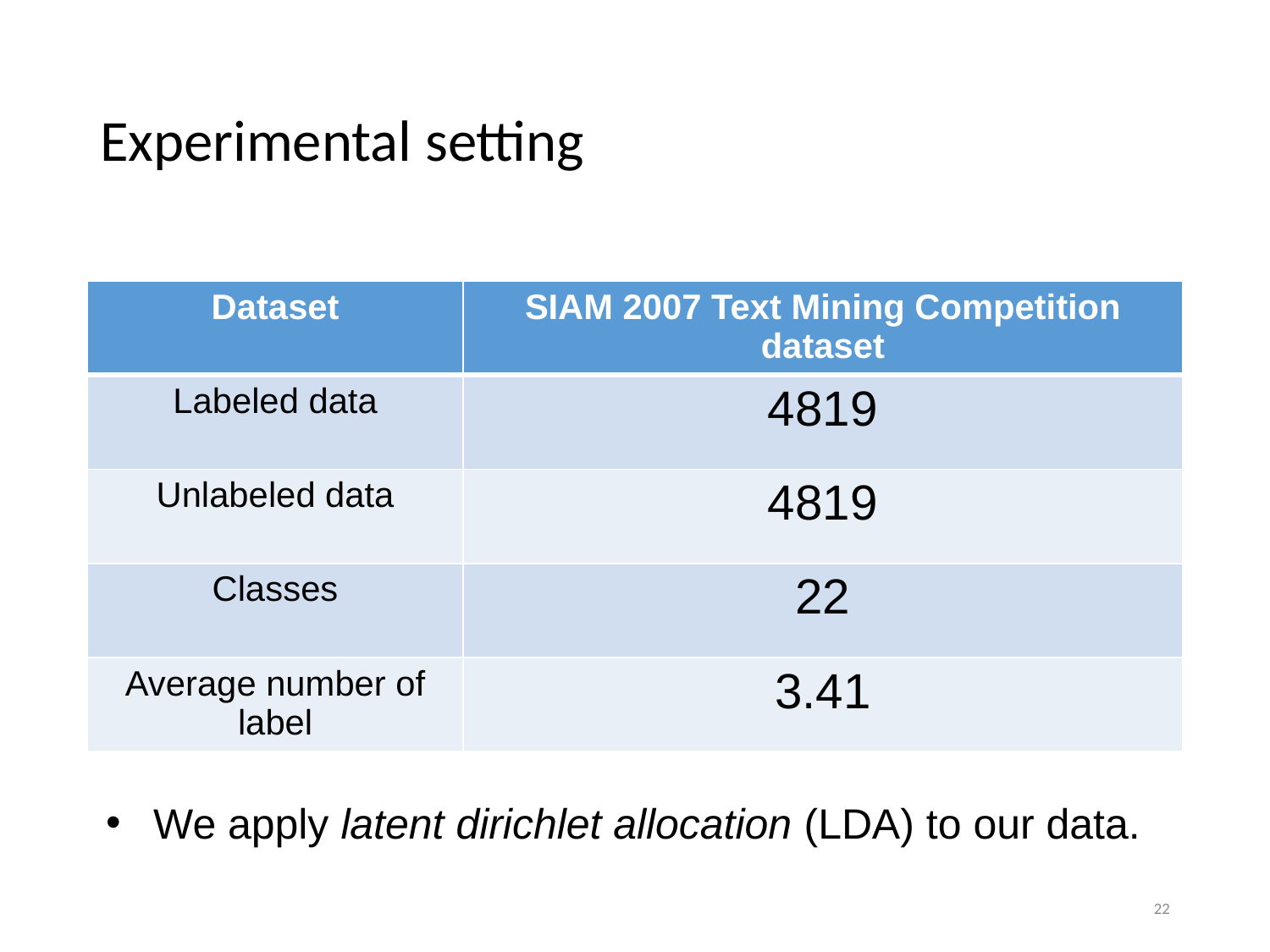

# Experimental setting
| Dataset | SIAM 2007 Text Mining Competition dataset |
| --- | --- |
| Labeled data | 4819 |
| Unlabeled data | 4819 |
| Classes | 22 |
| Average number of label | 3.41 |

We apply latent dirichlet allocation (LDA) to our data.
22